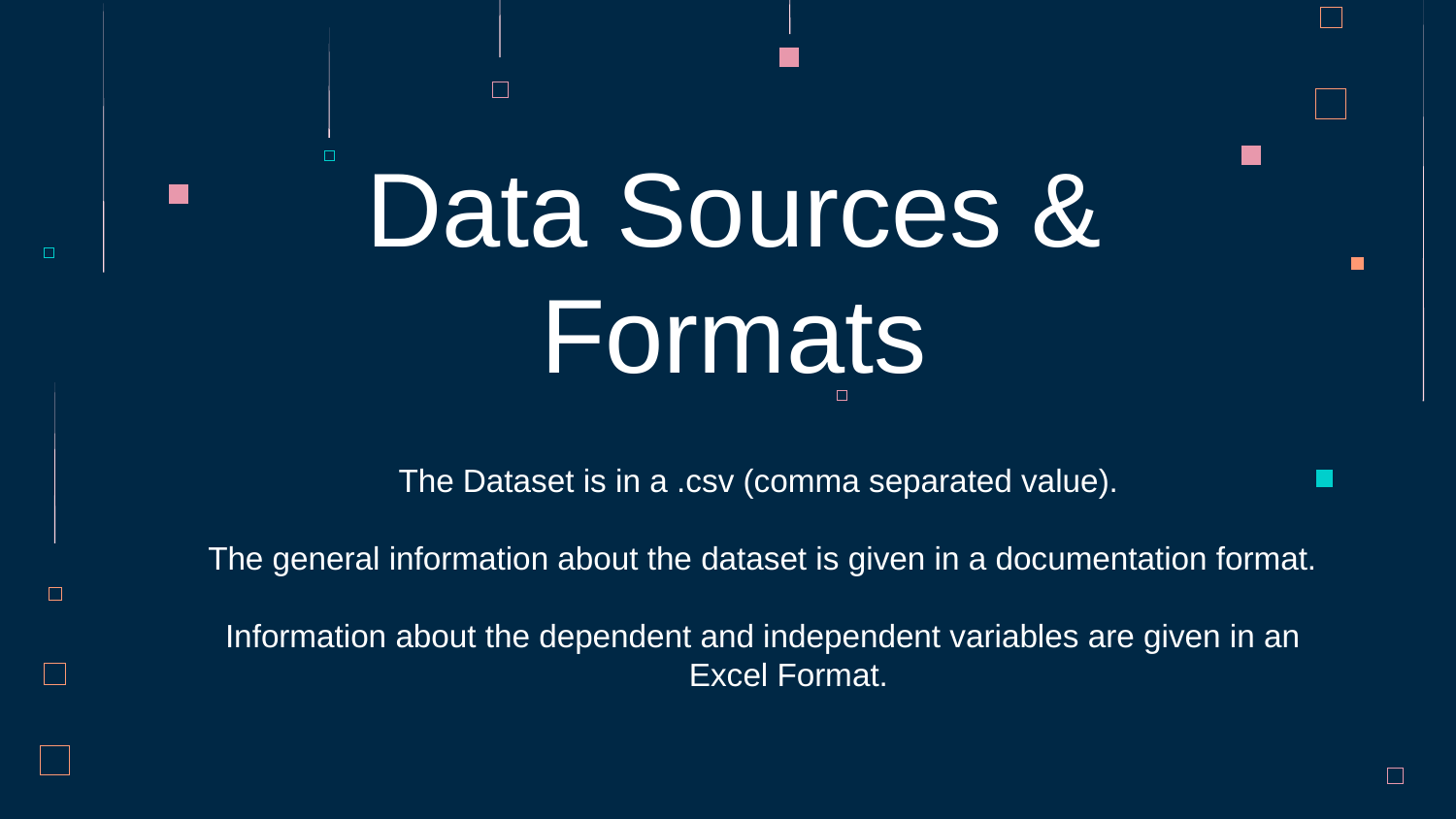

# Data Sources & Formats
The Dataset is in a .csv (comma separated value).

The general information about the dataset is given in a documentation format.

Information about the dependent and independent variables are given in an Excel Format.